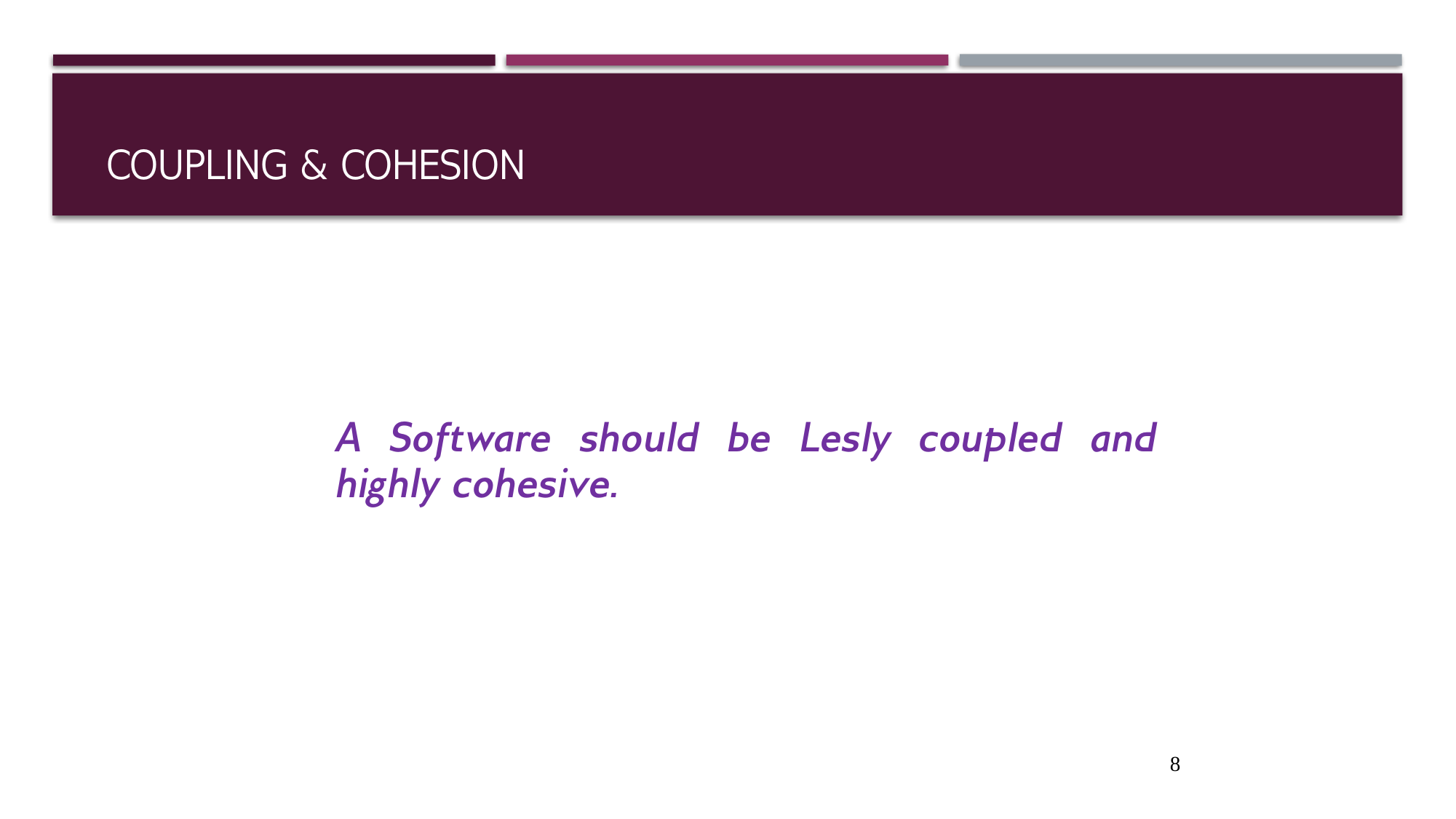

# Coupling & Cohesion

A Software should be Lesly coupled and highly cohesive.
8